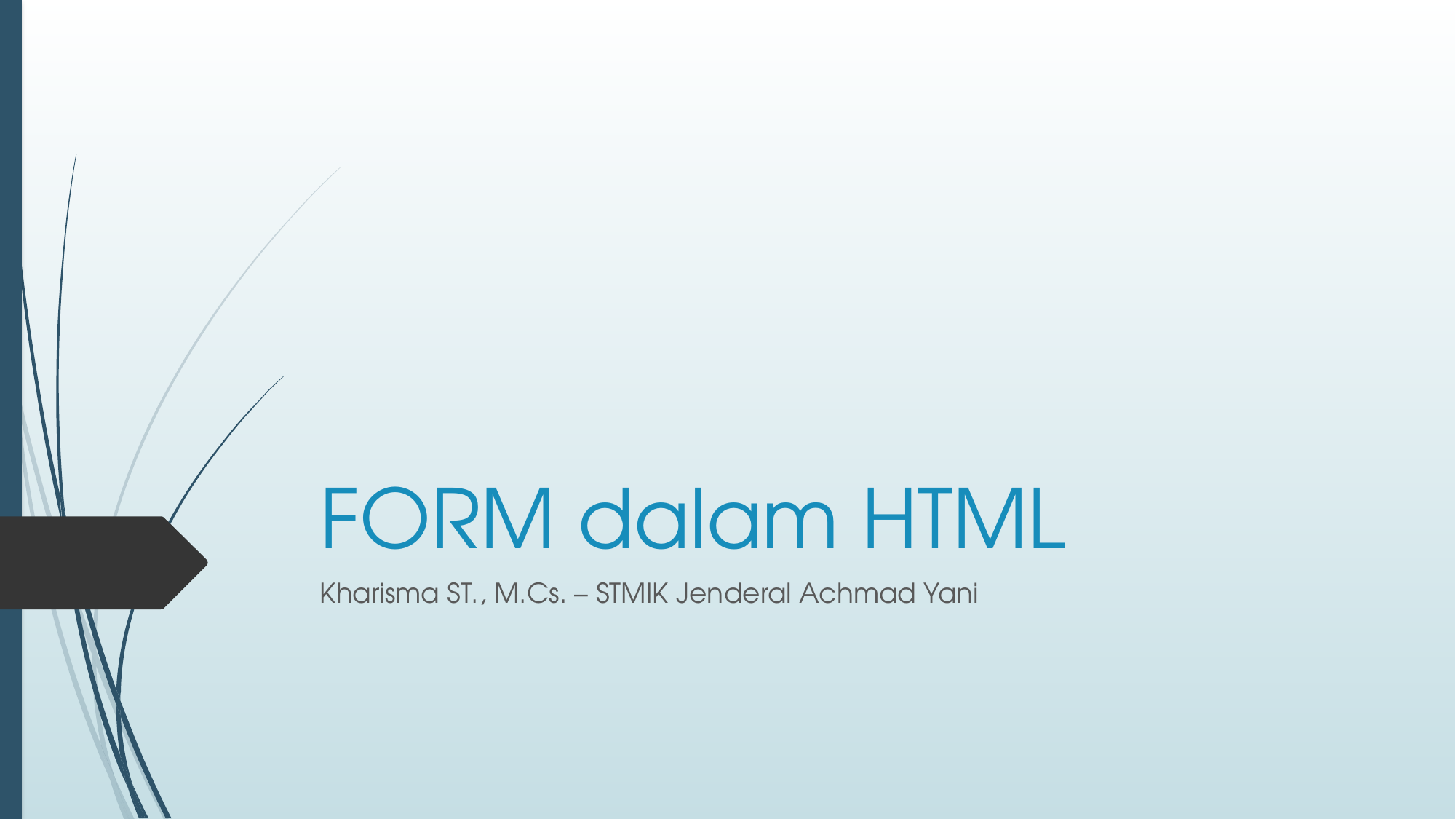

# FORM dalam HTML
Kharisma ST., M.Cs. – STMIK Jenderal Achmad Yani